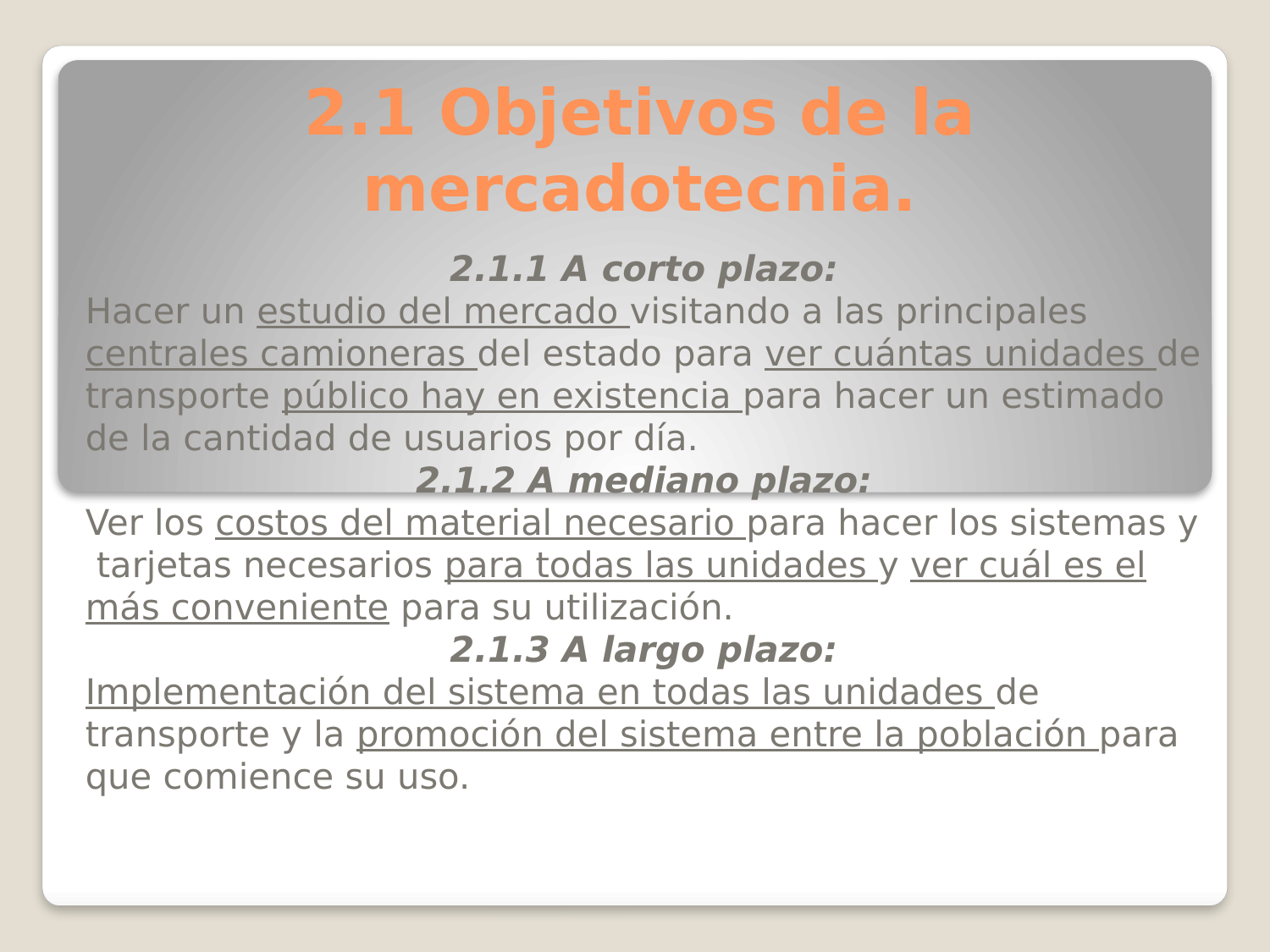

# 2.1 Objetivos de la mercadotecnia.
2.1.1 A corto plazo:
Hacer un estudio del mercado visitando a las principales centrales camioneras del estado para ver cuántas unidades de transporte público hay en existencia para hacer un estimado de la cantidad de usuarios por día.
2.1.2 A mediano plazo:
Ver los costos del material necesario para hacer los sistemas y  tarjetas necesarios para todas las unidades y ver cuál es el más conveniente para su utilización.
2.1.3 A largo plazo:
Implementación del sistema en todas las unidades de transporte y la promoción del sistema entre la población para que comience su uso.